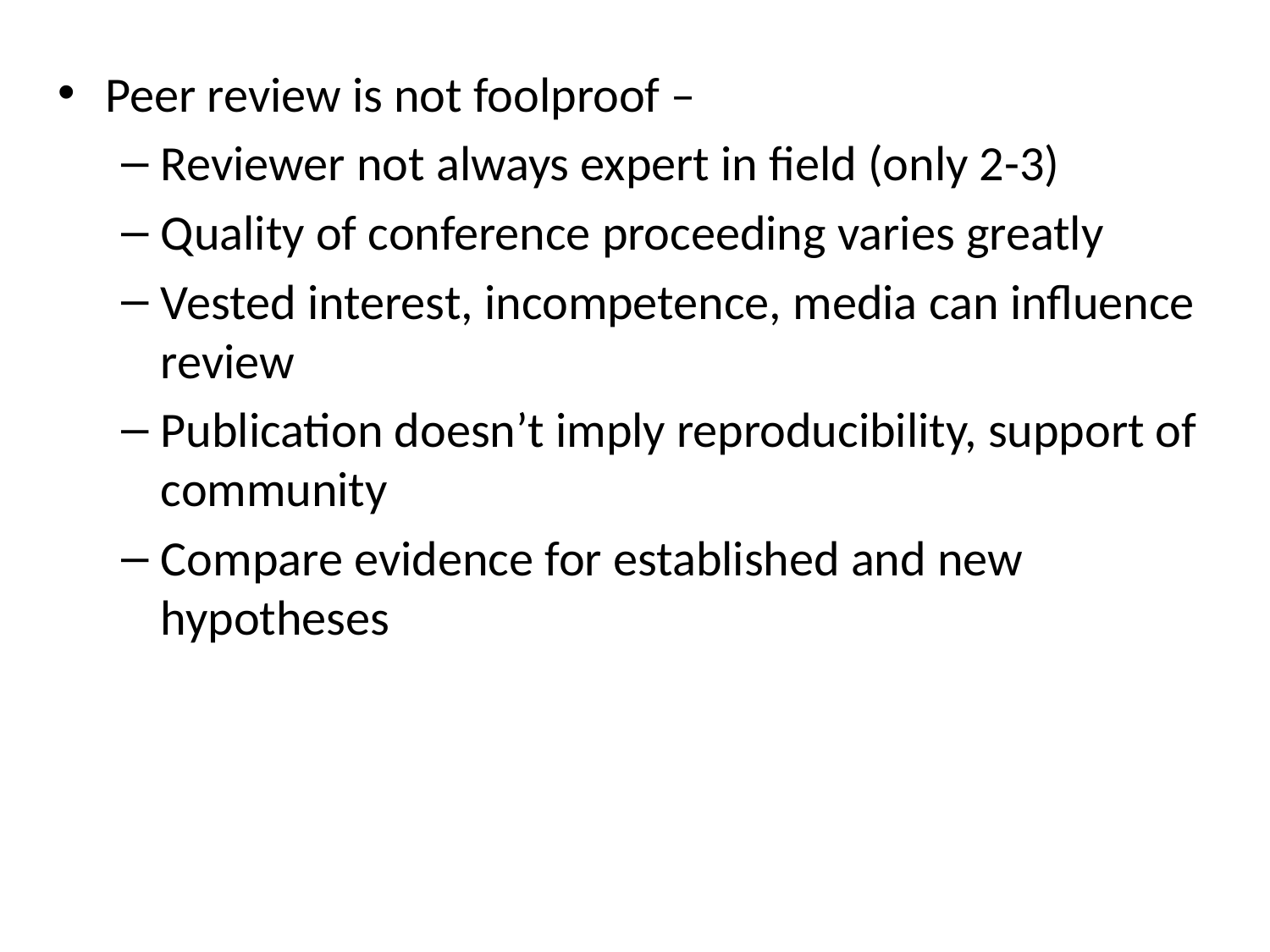

Peer review is not foolproof –
Reviewer not always expert in field (only 2-3)
Quality of conference proceeding varies greatly
Vested interest, incompetence, media can influence review
Publication doesn’t imply reproducibility, support of community
Compare evidence for established and new hypotheses